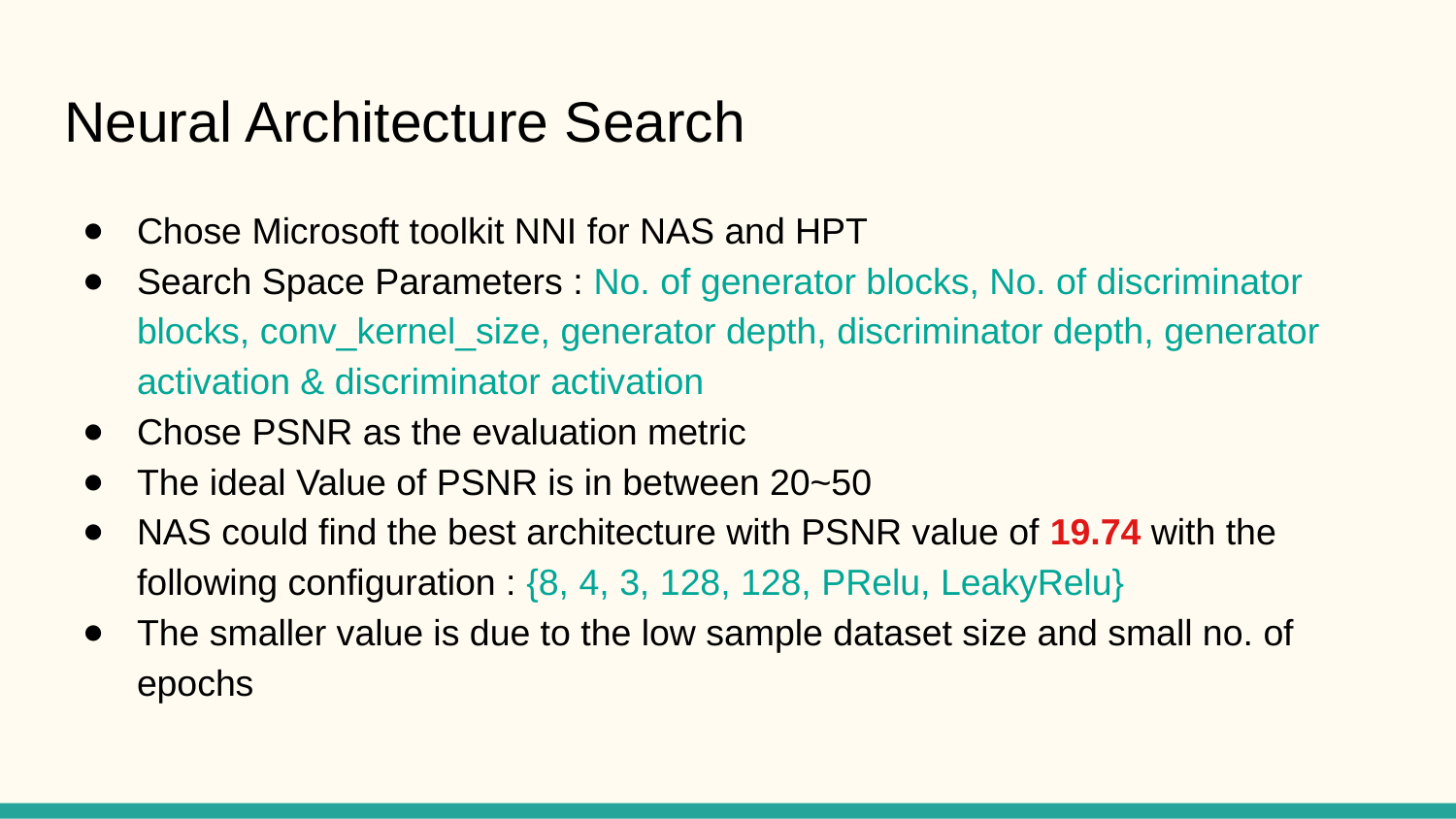

# Neural Architecture Search
Chose Microsoft toolkit NNI for NAS and HPT
Search Space Parameters : No. of generator blocks, No. of discriminator blocks, conv_kernel_size, generator depth, discriminator depth, generator activation & discriminator activation
Chose PSNR as the evaluation metric
The ideal Value of PSNR is in between 20~50
NAS could find the best architecture with PSNR value of 19.74 with the following configuration : {8, 4, 3, 128, 128, PRelu, LeakyRelu}
The smaller value is due to the low sample dataset size and small no. of epochs